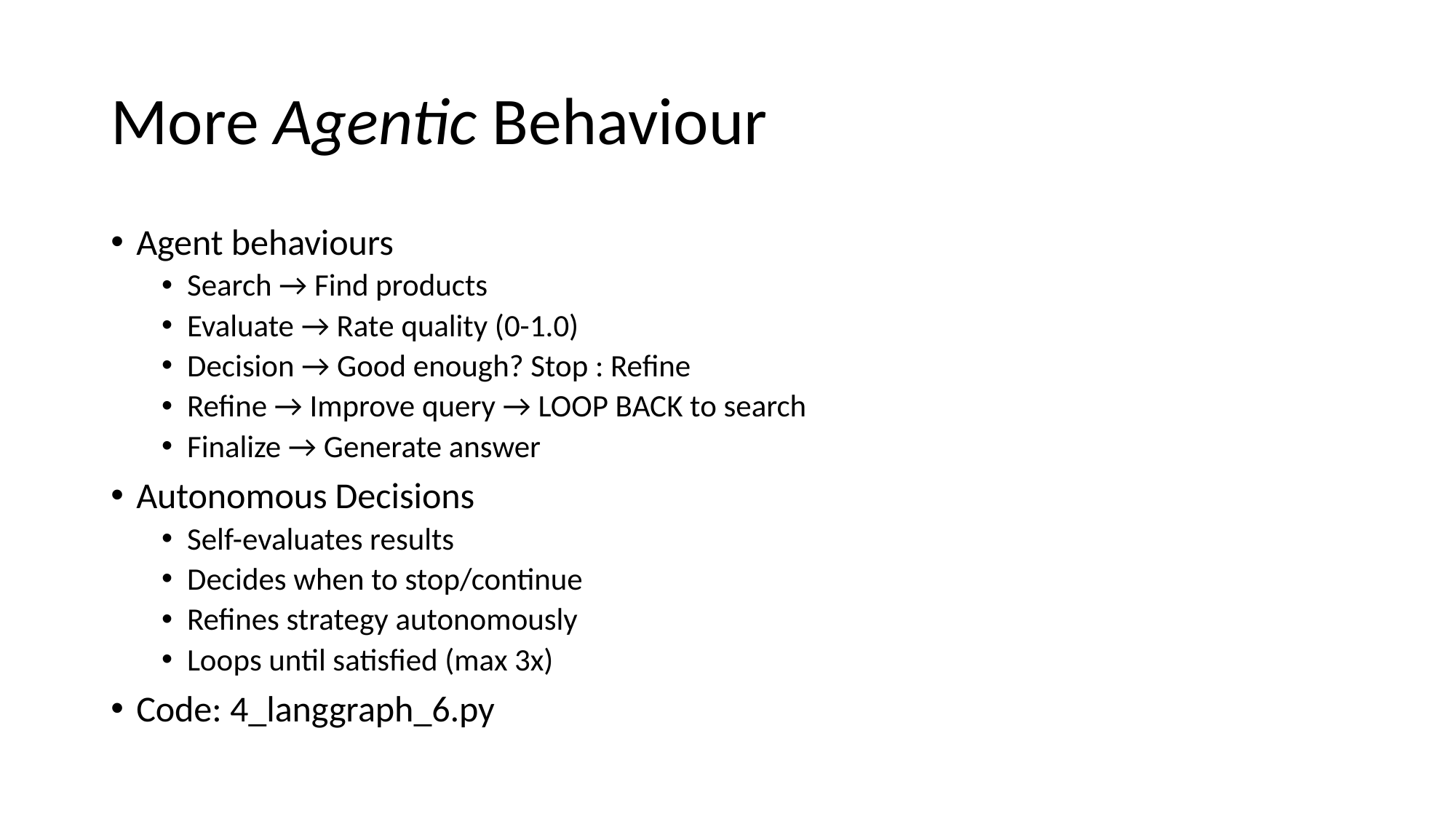

# More Agentic Behaviour
Agent behaviours
Search → Find products
Evaluate → Rate quality (0-1.0)
Decision → Good enough? Stop : Refine
Refine → Improve query → LOOP BACK to search
Finalize → Generate answer
Autonomous Decisions
Self-evaluates results
Decides when to stop/continue
Refines strategy autonomously
Loops until satisfied (max 3x)
Code: 4_langgraph_6.py